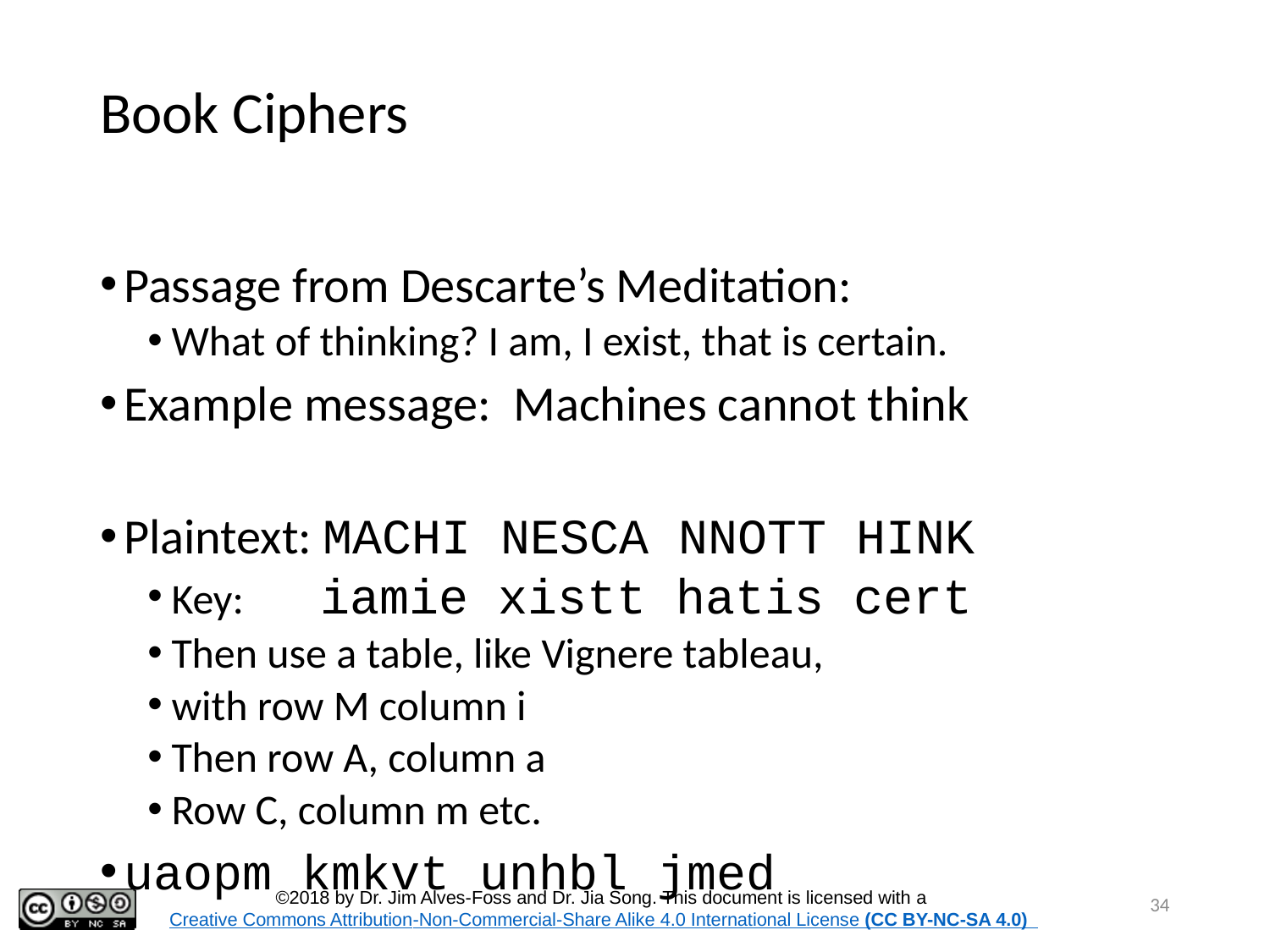

# Book Ciphers
Passage from Descarte’s Meditation:
What of thinking? I am, I exist, that is certain.
Example message:  Machines cannot think

Plaintext: MACHI NESCA NNOTT HINK
Key:        iamie xistt hatis cert
Then use a table, like Vignere tableau,
with row M column i
Then row A, column a
Row C, column m etc.
uaopm kmkvt unhbl jmed

34